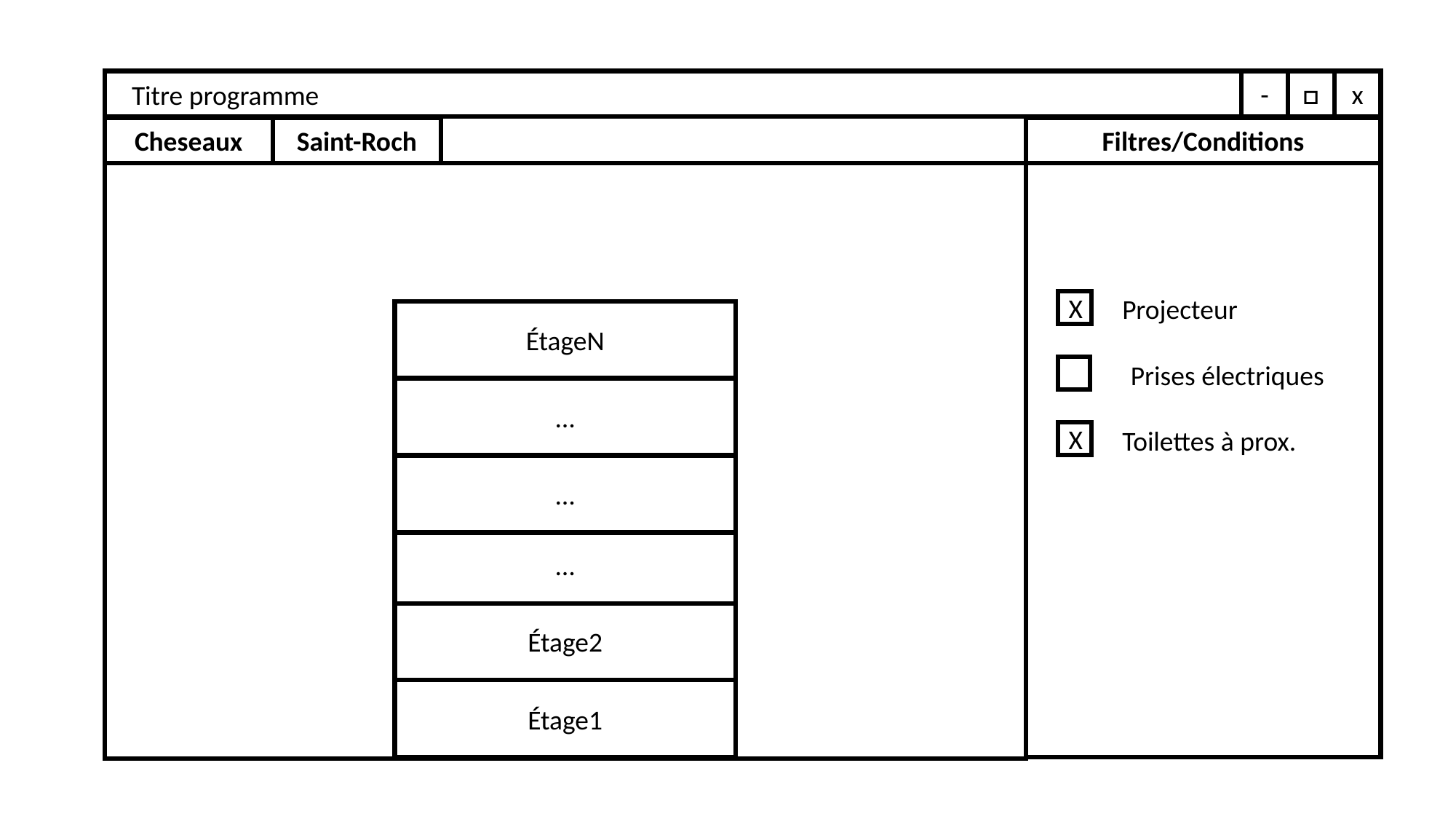

-
□
x
Titre programme

Cheseaux
Saint-Roch

Filtres/Conditions

Projecteur
X
ÉtageN
Prises électriques

…
Toilettes à prox.
X
…
…
Étage2
Étage1